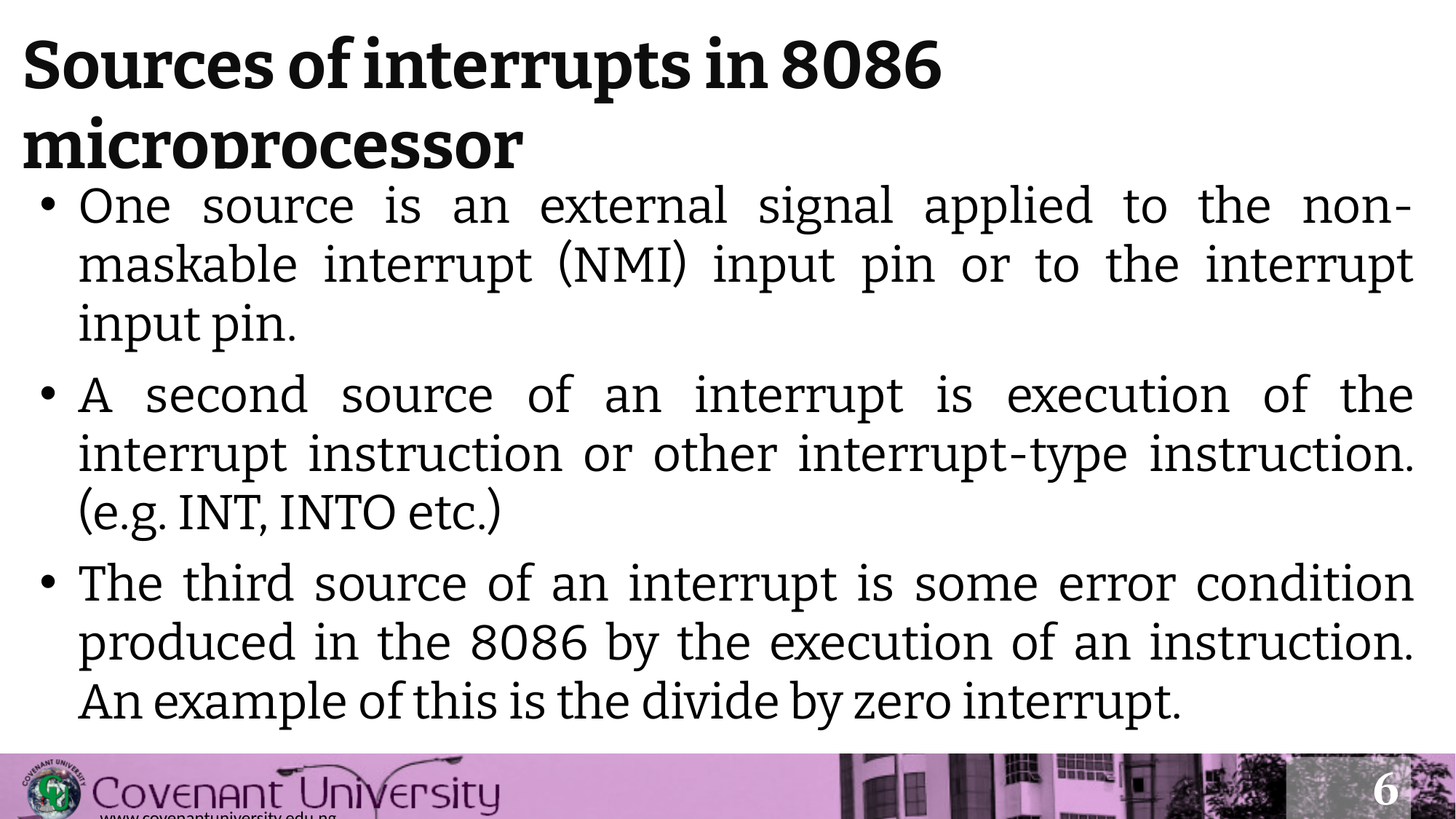

# Sources of interrupts in 8086 microprocessor
One source is an external signal applied to the non-maskable interrupt (NMI) input pin or to the interrupt input pin.
A second source of an interrupt is execution of the interrupt instruction or other interrupt-type instruction. (e.g. INT, INTO etc.)
The third source of an interrupt is some error condition produced in the 8086 by the execution of an instruction. An example of this is the divide by zero interrupt.